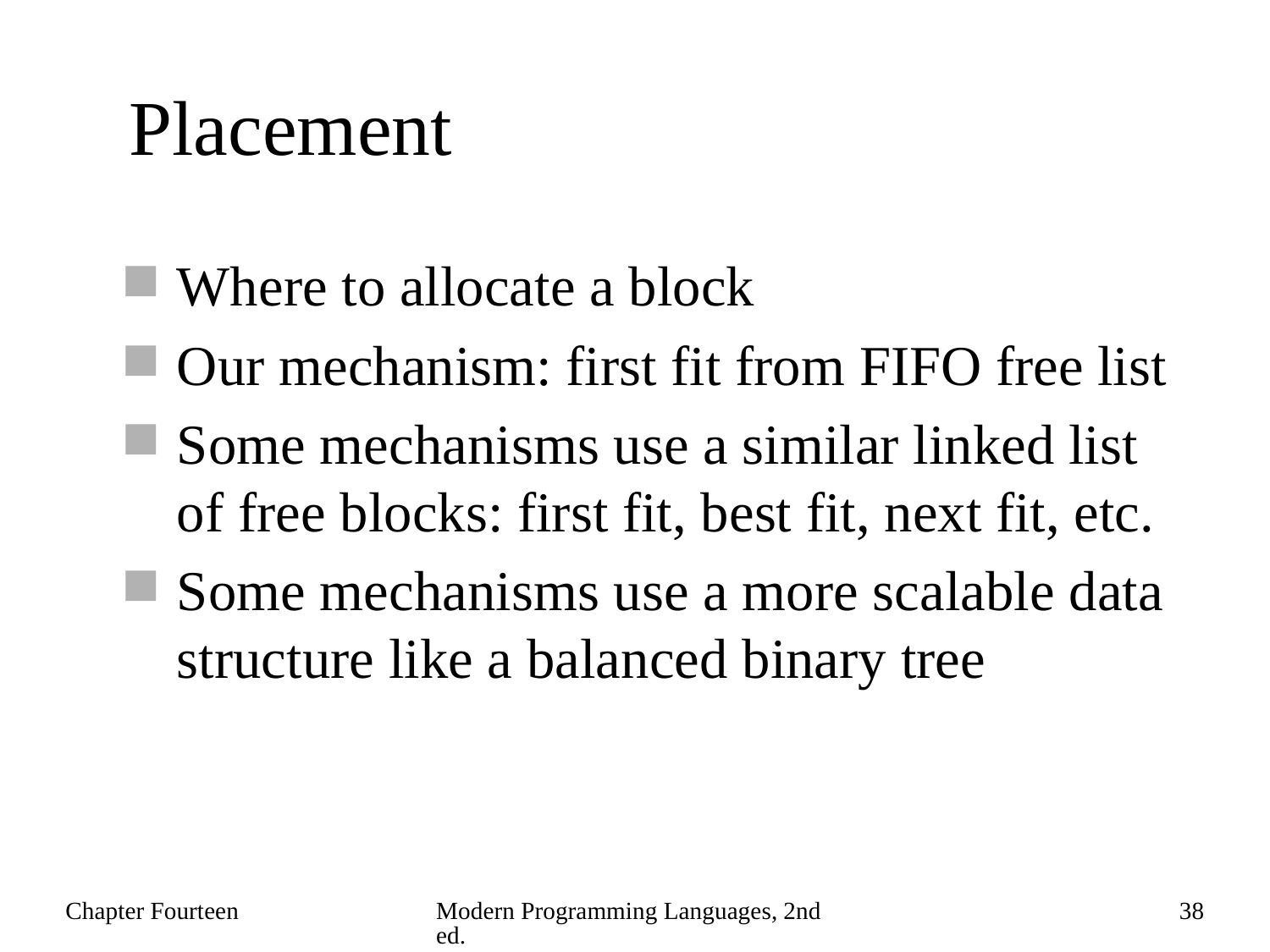

# Placement
Where to allocate a block
Our mechanism: first fit from FIFO free list
Some mechanisms use a similar linked list of free blocks: first fit, best fit, next fit, etc.
Some mechanisms use a more scalable data structure like a balanced binary tree
Chapter Fourteen
Modern Programming Languages, 2nd ed.
38